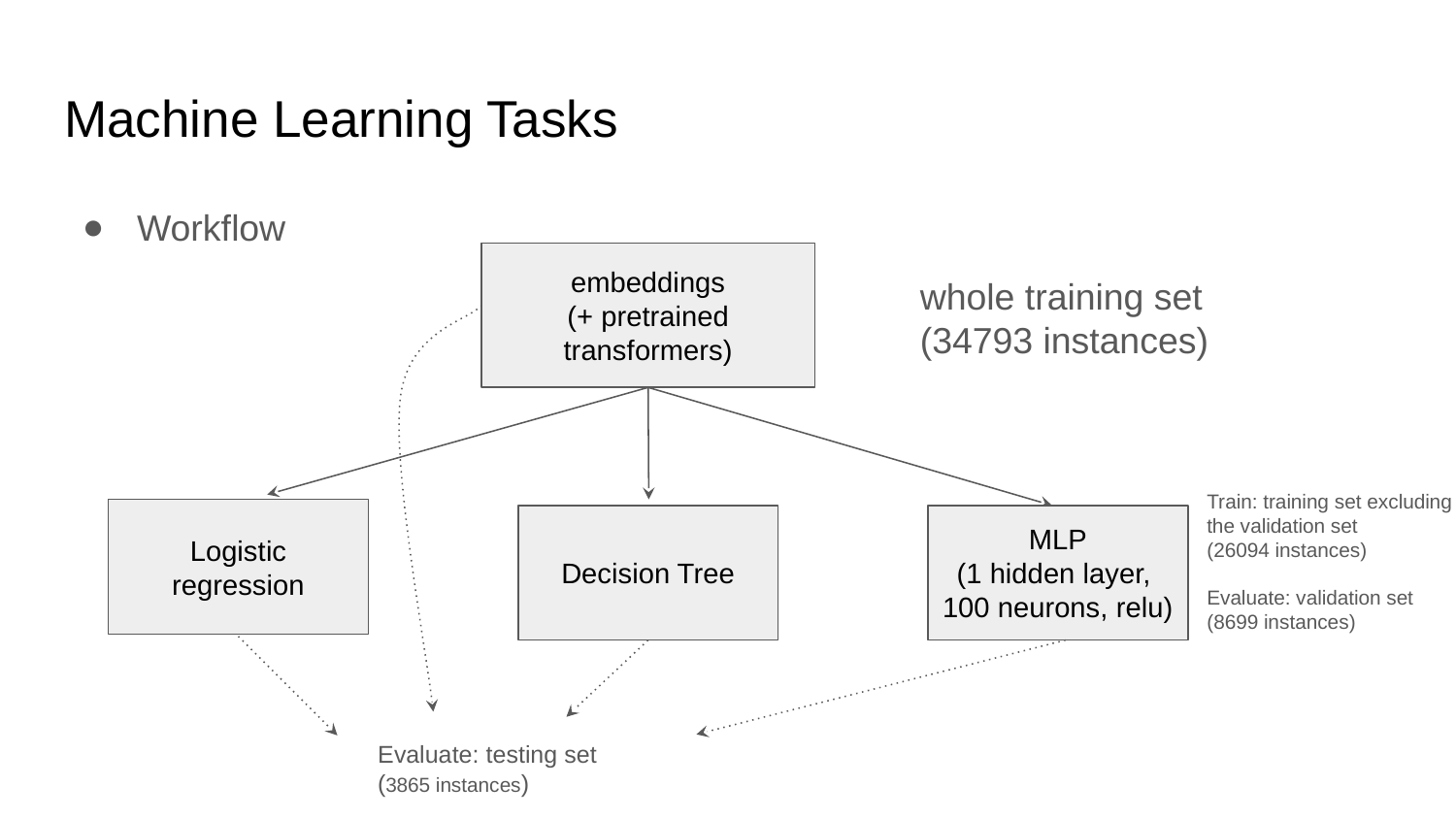

# Machine Learning Tasks
Workflow

embeddings
(+ pretrained transformers)
whole training set (34793 instances)

Evaluate: testing set
(3865 instances)
Train: training set excluding the validation set
(26094 instances)

Evaluate: validation set (8699 instances)
Logistic regression
Decision Tree
MLP
(1 hidden layer,
100 neurons, relu)